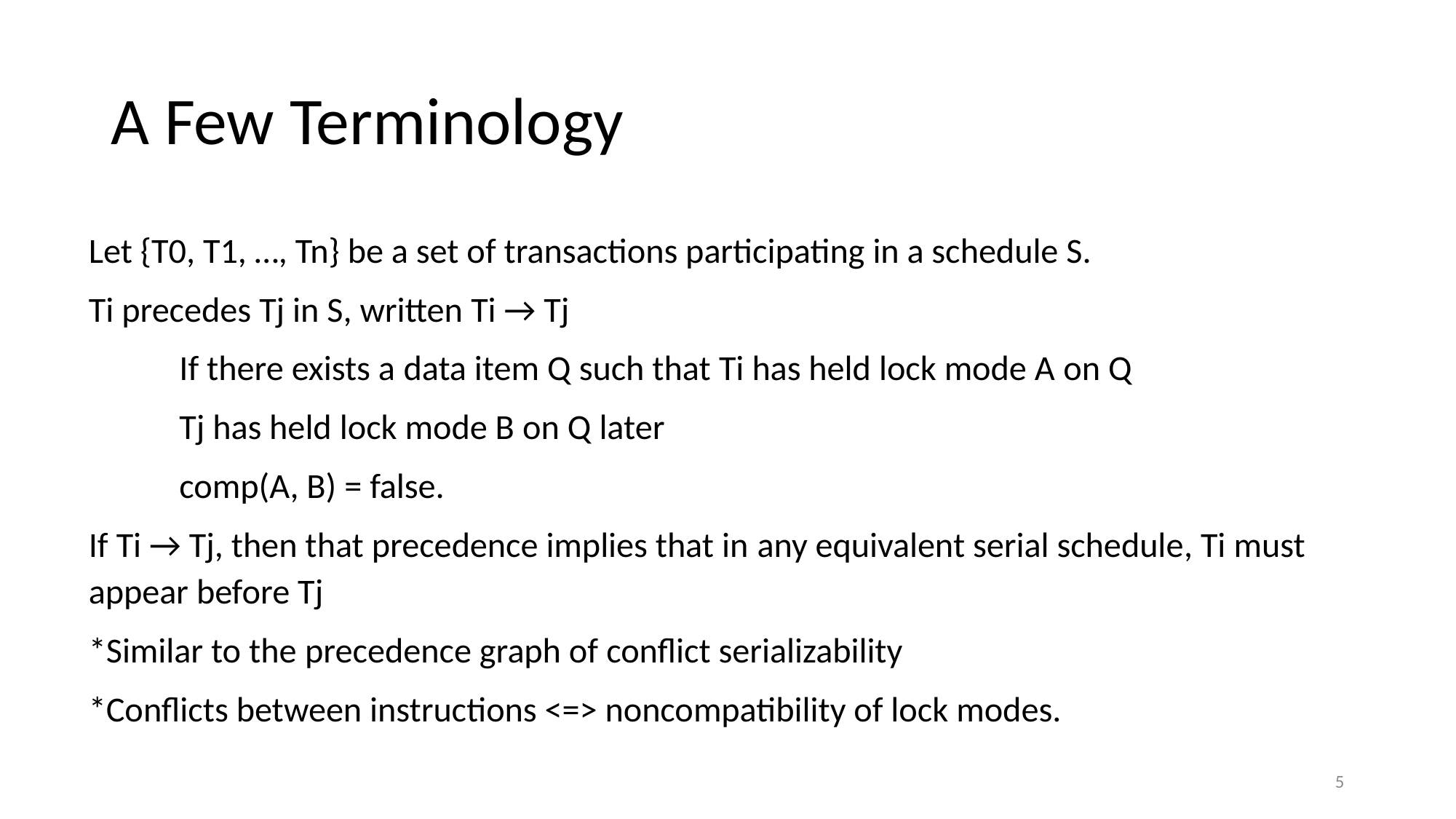

# A Few Terminology
Let {T0, T1, …, Tn} be a set of transactions participating in a schedule S.
Ti precedes Tj in S, written Ti → Tj
	If there exists a data item Q such that Ti has held lock mode A on Q
	Tj has held lock mode B on Q later
	comp(A, B) = false.
If Ti → Tj, then that precedence implies that in any equivalent serial schedule, Ti must appear before Tj
*Similar to the precedence graph of conflict serializability
*Conflicts between instructions <=> noncompatibility of lock modes.
5